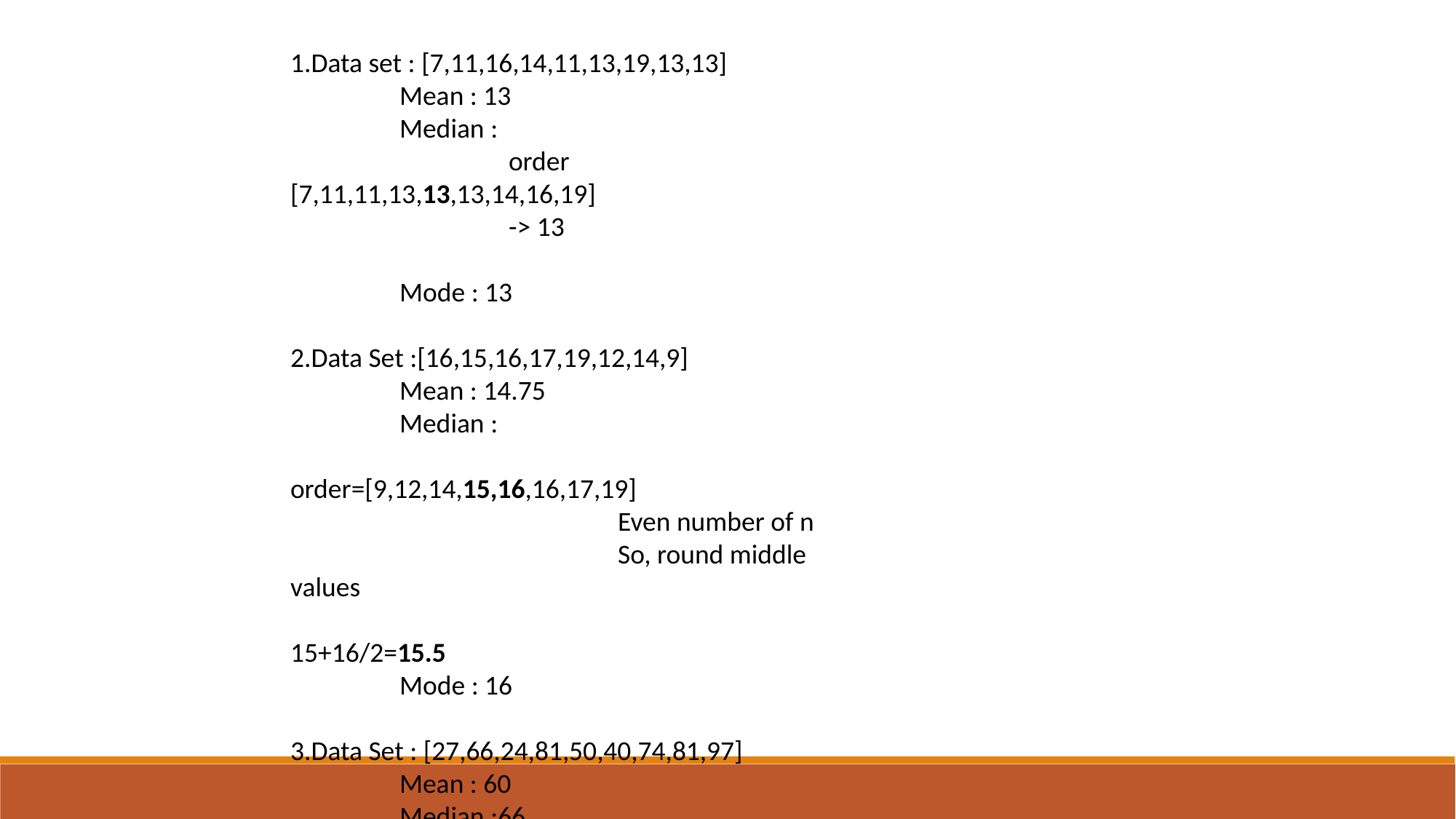

1.Data set : [7,11,16,14,11,13,19,13,13]
	Mean : 13
	Median :
		order [7,11,11,13,13,13,14,16,19]
		-> 13

	Mode : 13

2.Data Set :[16,15,16,17,19,12,14,9]
	Mean : 14.75
	Median :
			order=[9,12,14,15,16,16,17,19]
			Even number of n
			So, round middle values
				15+16/2=15.5
	Mode : 16

3.Data Set : [27,66,24,81,50,40,74,81,97]
	Mean : 60
	Median :66
	Mode : 81